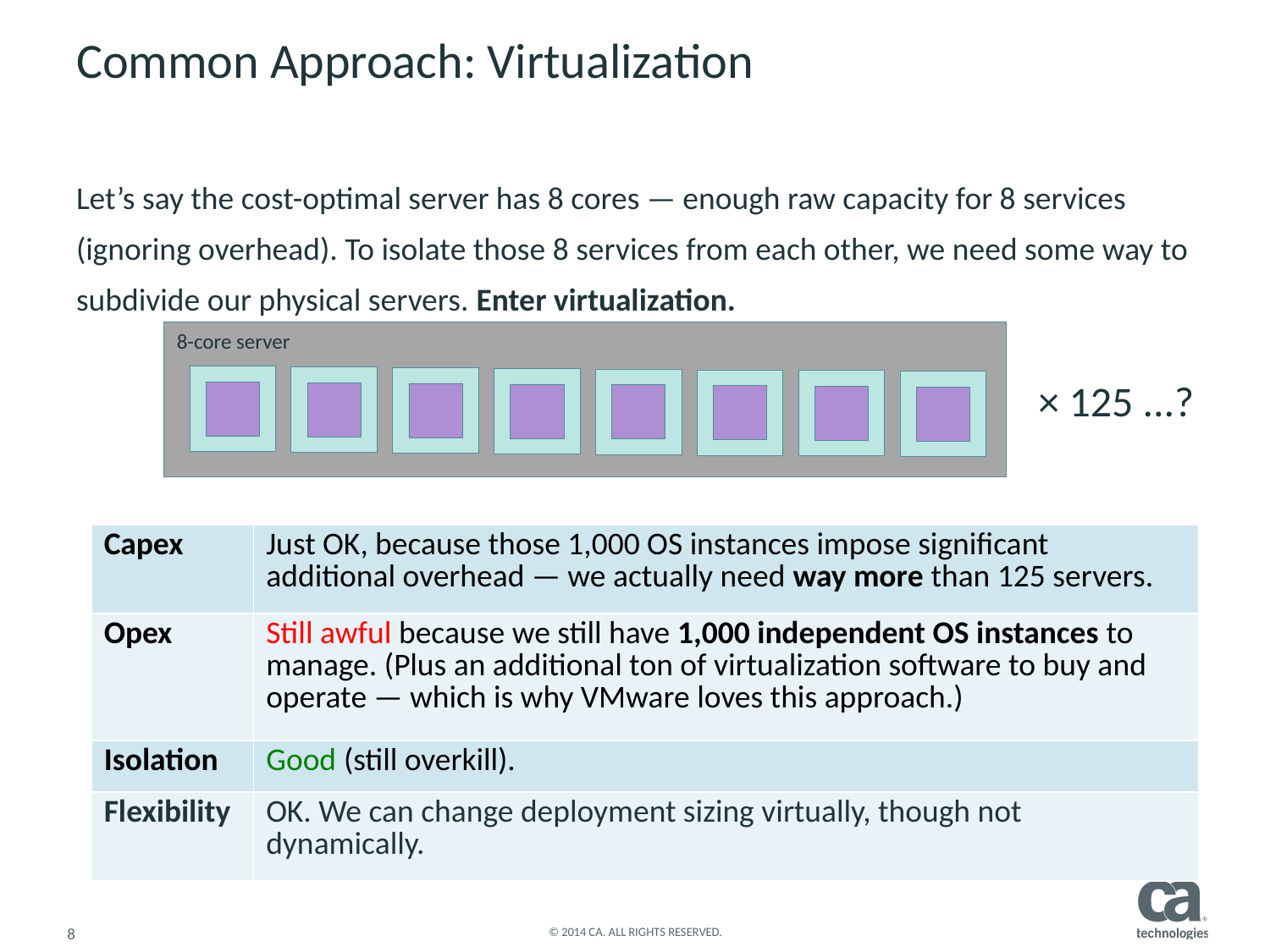

# Common Approach: Virtualization
Let’s say the cost-optimal server has 8 cores — enough raw capacity for 8 services (ignoring overhead). To isolate those 8 services from each other, we need some way to subdivide our physical servers. Enter virtualization.

8-core server

× 125 ...?

| Capex | Just OK, because those 1,000 OS instances impose significant additional overhead — we actually need way more than 125 servers. |
| --- | --- |
| Opex | Still awful because we still have 1,000 independent OS instances to manage. (Plus an additional ton of virtualization software to buy and operate — which is why VMware loves this approach.) |
| Isolation | Good (still overkill). |
| Flexibility | OK. We can change deployment sizing virtually, though not dynamically. |